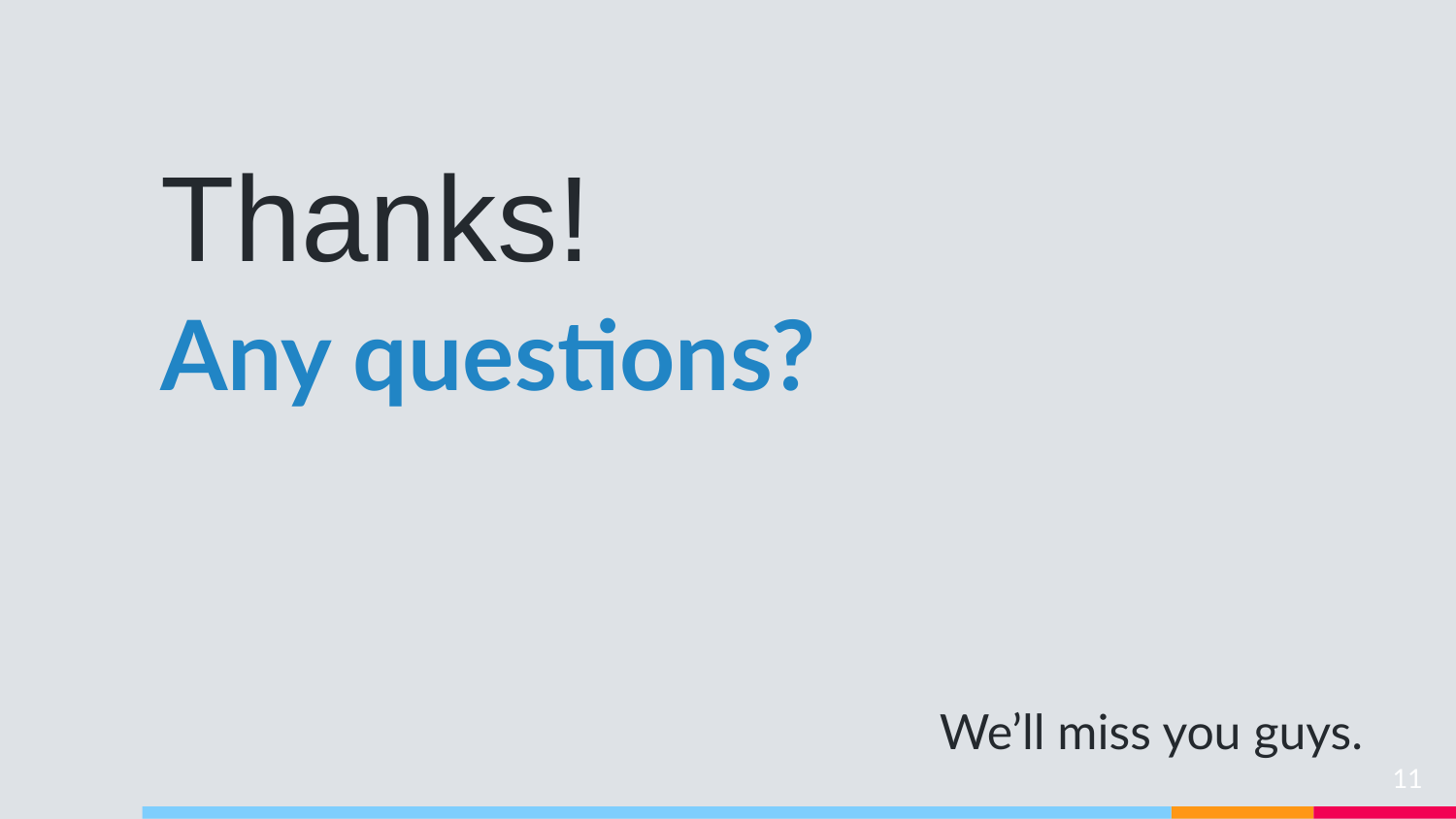

Thanks!
Any questions?
We’ll miss you guys.
11